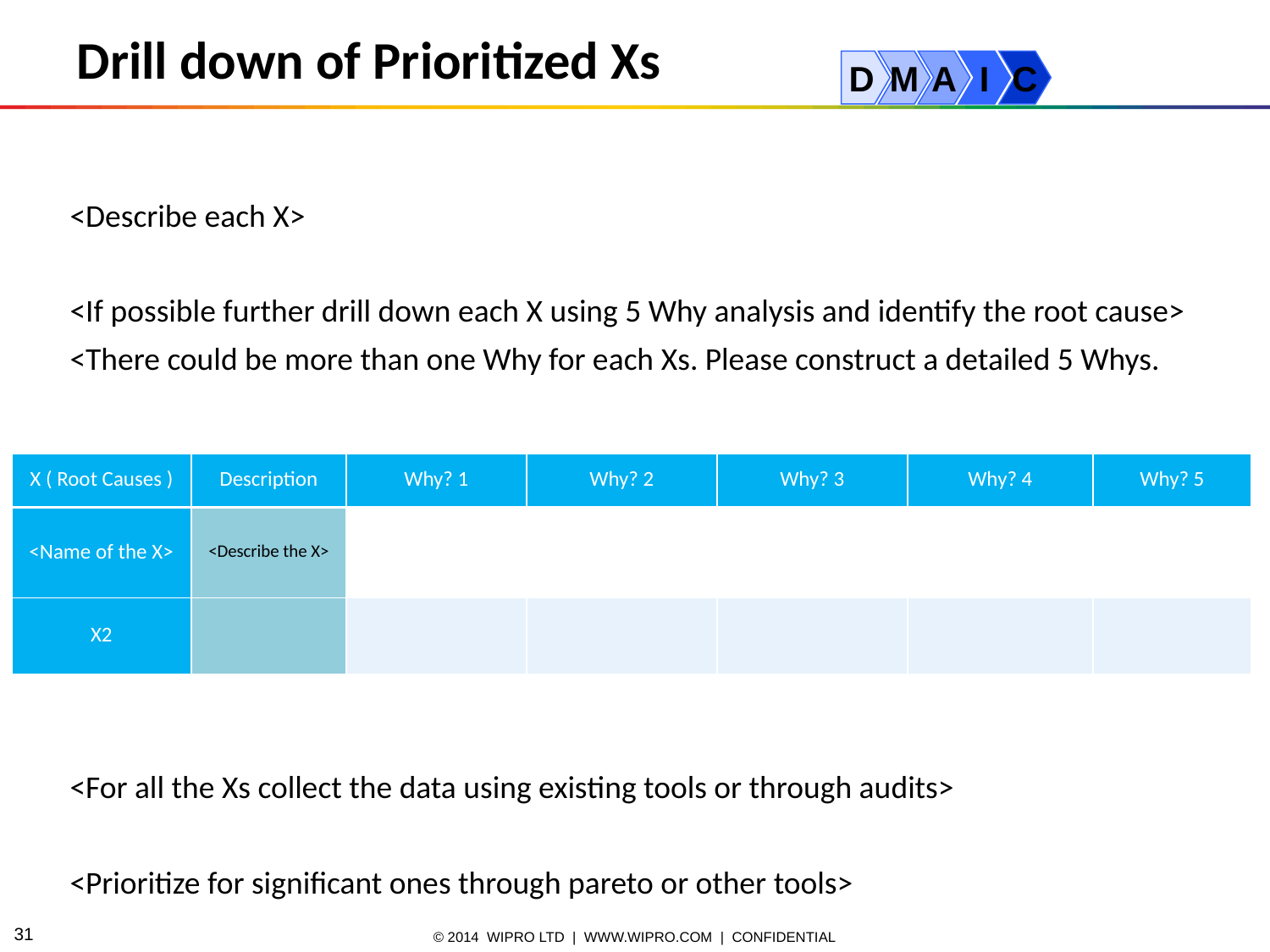

Drill down of Prioritized Xs
D
M
A
I
C
<Describe each X>

<If possible further drill down each X using 5 Why analysis and identify the root cause>
<There could be more than one Why for each Xs. Please construct a detailed 5 Whys.

<For all the Xs collect the data using existing tools or through audits>

<Prioritize for significant ones through pareto or other tools>
| X ( Root Causes ) | Description | Why? 1 | Why? 2 | Why? 3 | Why? 4 | Why? 5 |
| --- | --- | --- | --- | --- | --- | --- |
| <Name of the X> | <Describe the X> |  |  |  |  |  |
| X2 |  |  |  |  |  |  |